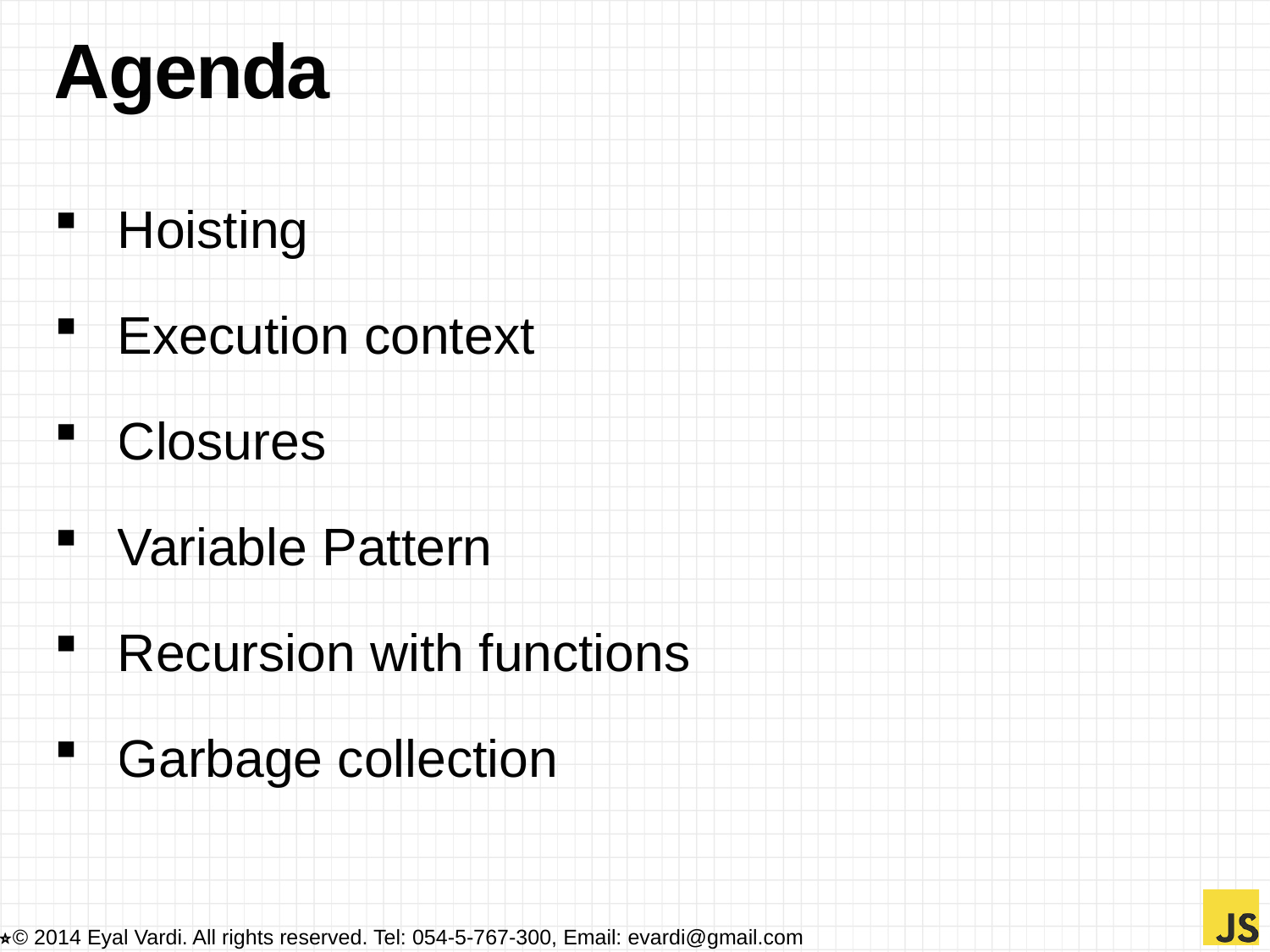

# Agenda
Hoisting
Execution context
Closures
Variable Pattern
Recursion with functions
Garbage collection